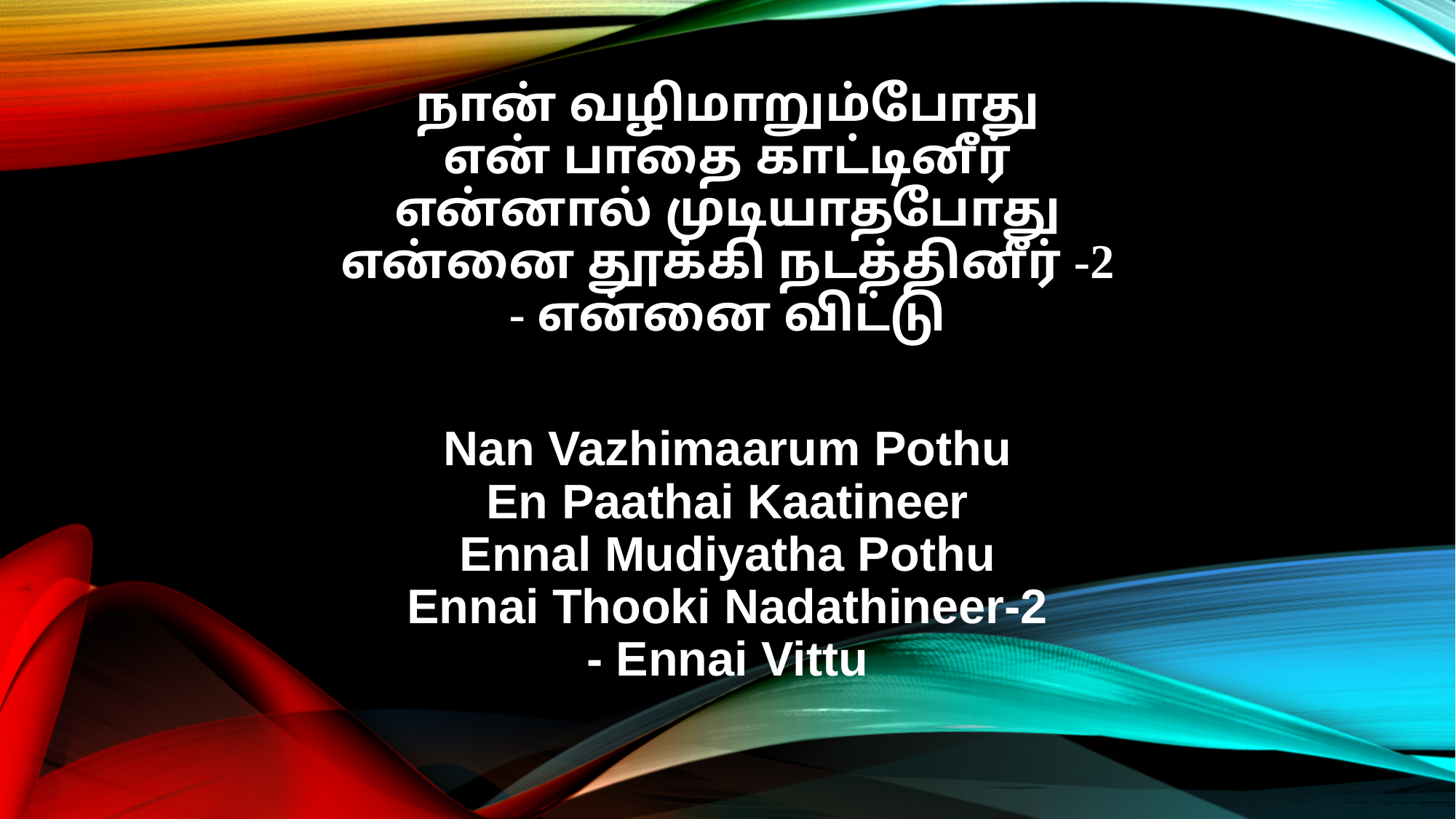

நான் வழிமாறும்போது
என் பாதை காட்டினீர்
என்னால் முடியாதபோது
என்னை தூக்கி நடத்தினீர் -2
- என்னை விட்டு

Nan Vazhimaarum Pothu
En Paathai Kaatineer
Ennal Mudiyatha Pothu
Ennai Thooki Nadathineer-2
- Ennai Vittu